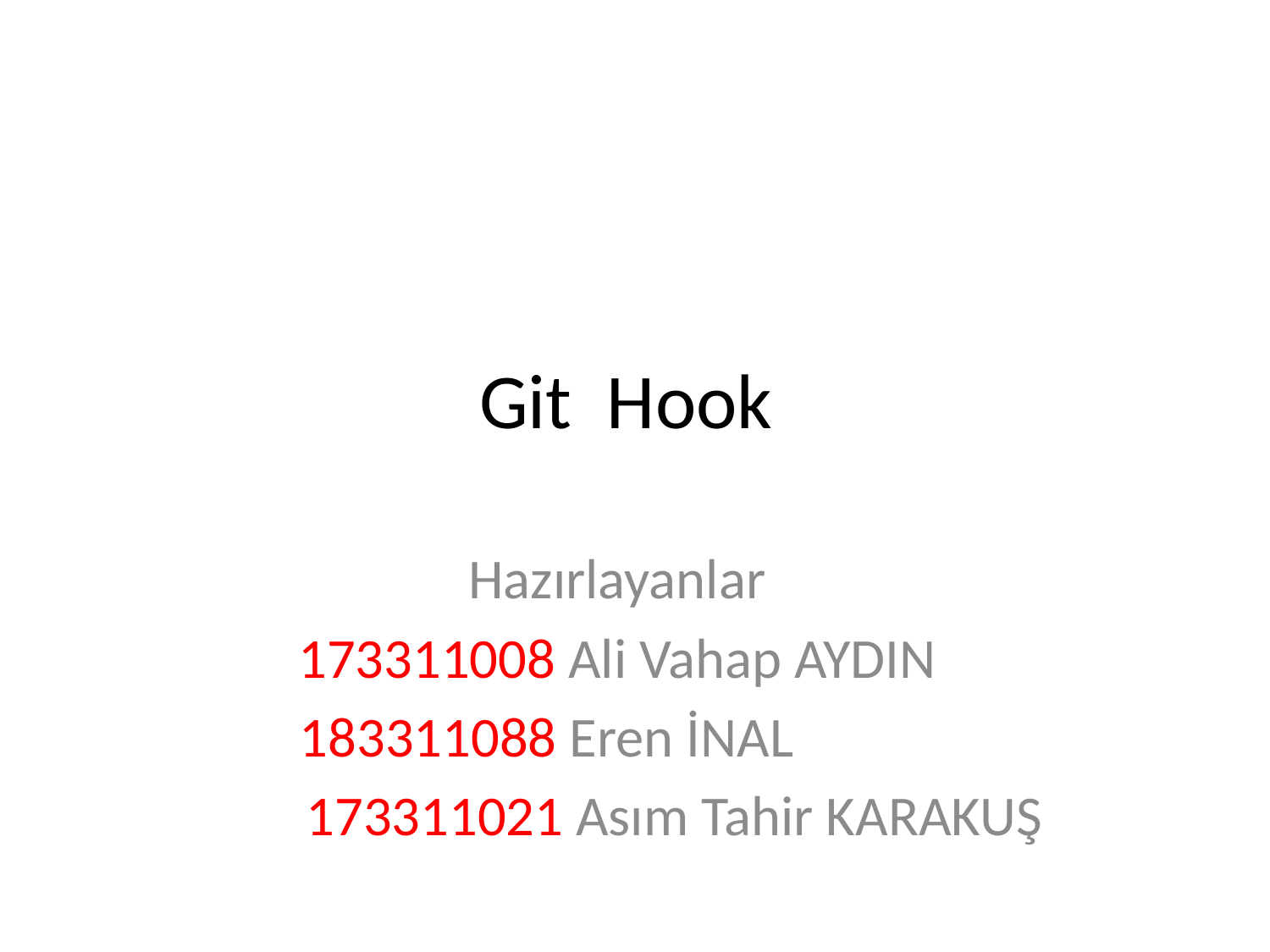

# Git  Hook
Hazırlayanlar
173311008 Ali Vahap AYDIN
183311088 Eren İNAL
         173311021 Asım Tahir KARAKUŞ